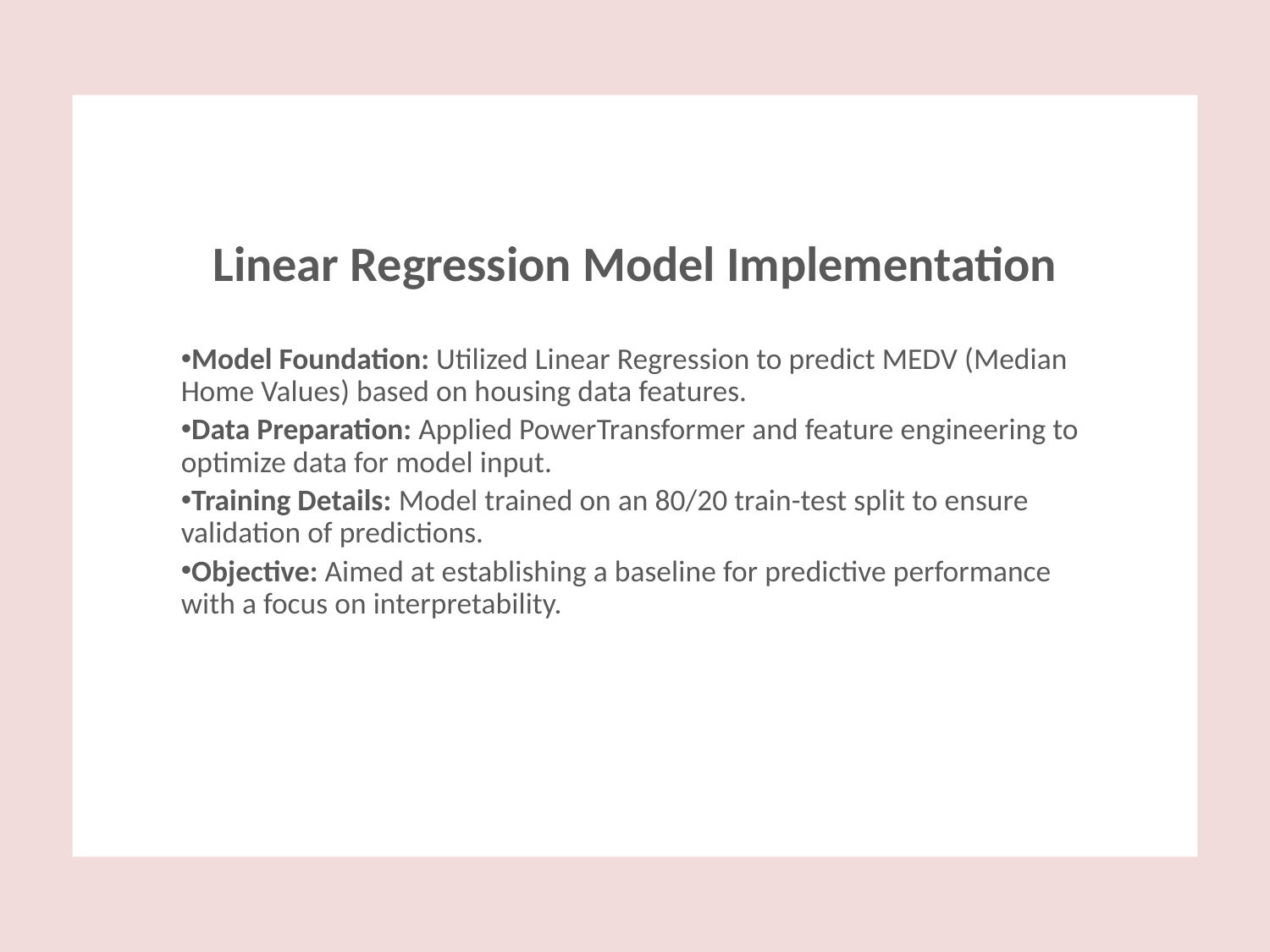

# Linear Regression Model Implementation
Model Foundation: Utilized Linear Regression to predict MEDV (Median Home Values) based on housing data features.
Data Preparation: Applied PowerTransformer and feature engineering to optimize data for model input.
Training Details: Model trained on an 80/20 train-test split to ensure validation of predictions.
Objective: Aimed at establishing a baseline for predictive performance with a focus on interpretability.